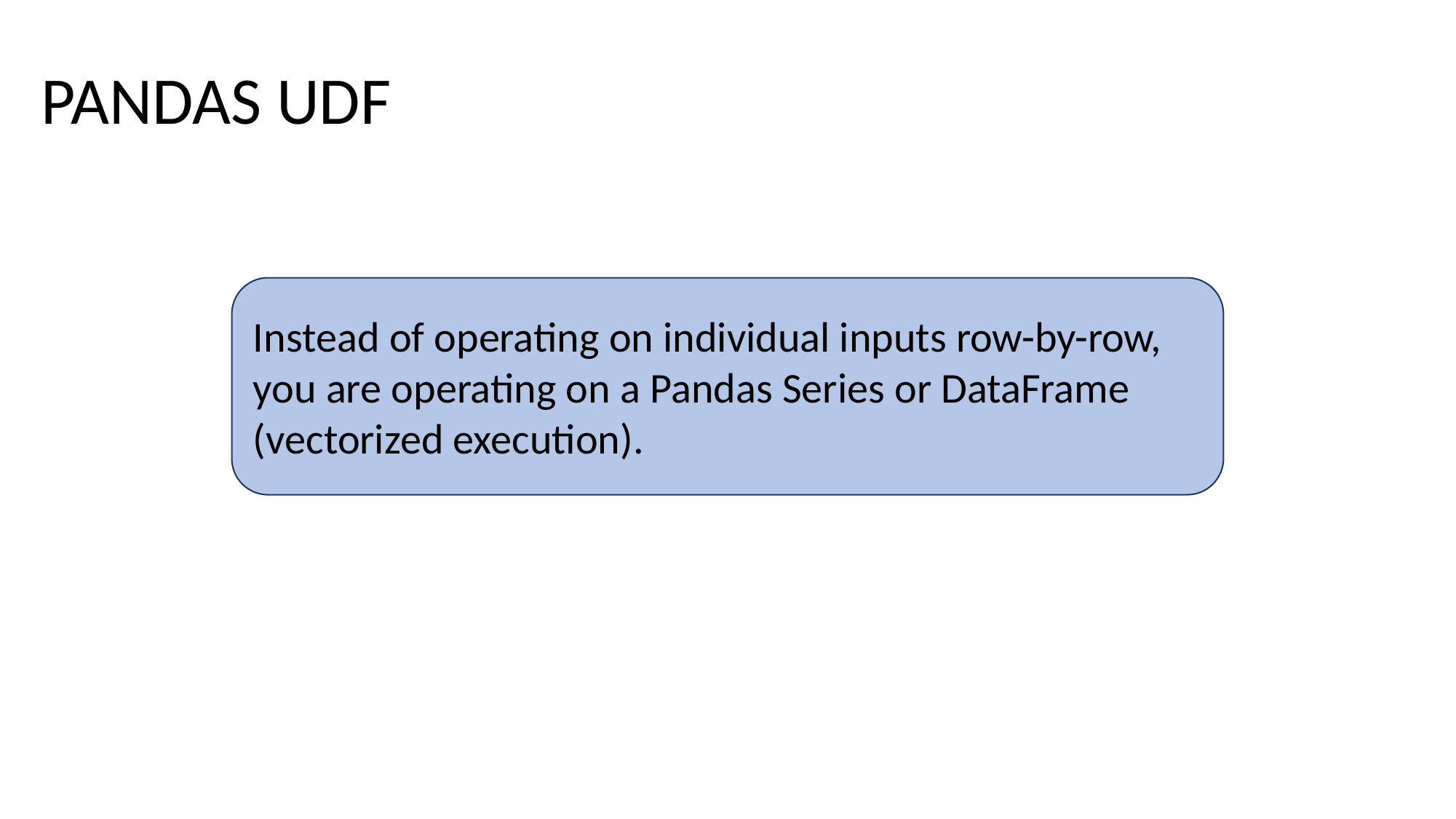

# PANDAS UDF
Instead of operating on individual inputs row-by-row, you are operating on a Pandas Series or DataFrame (vectorized execution).